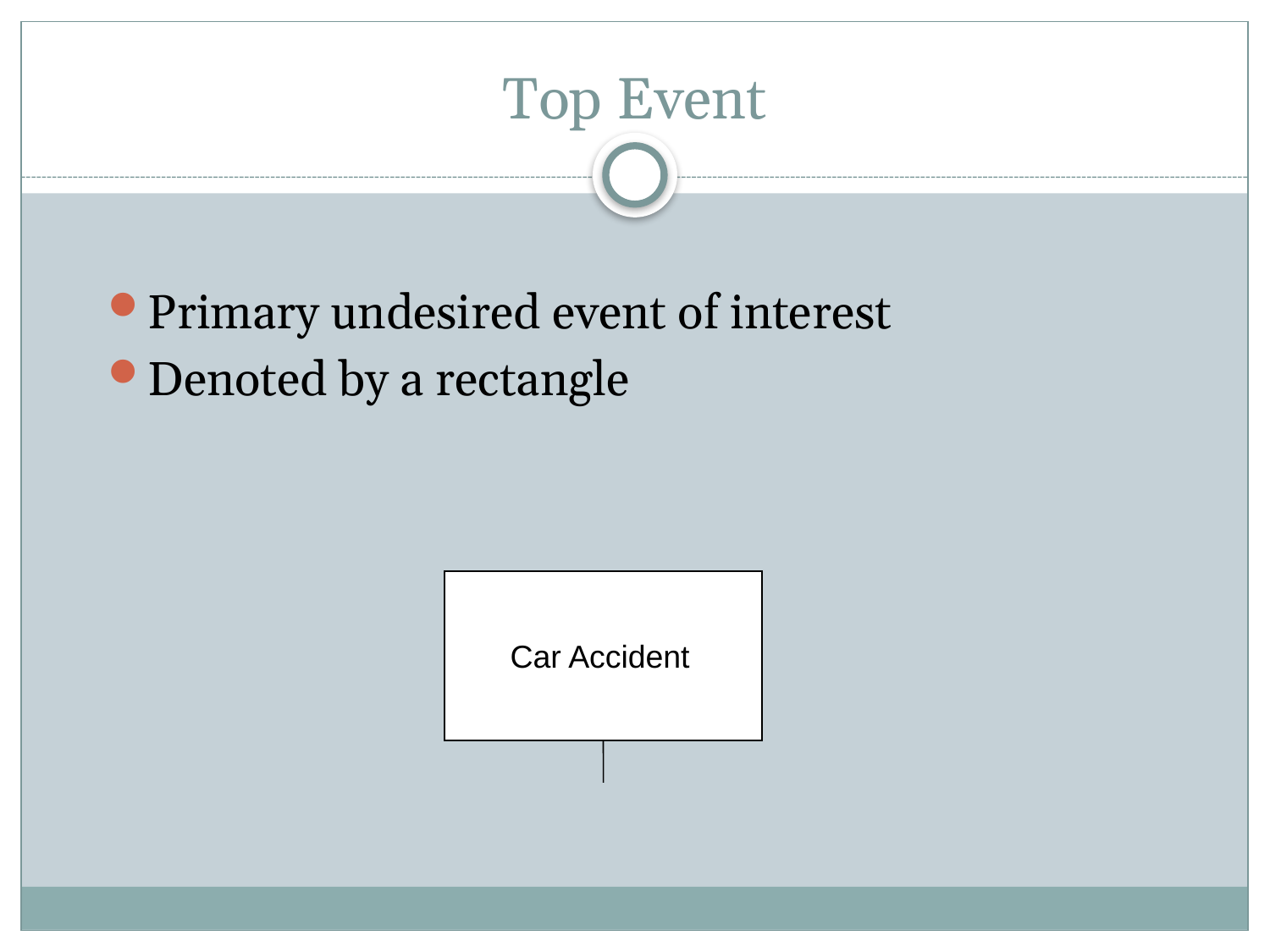

# Top Event
Primary undesired event of interest
Denoted by a rectangle
      Car Accident